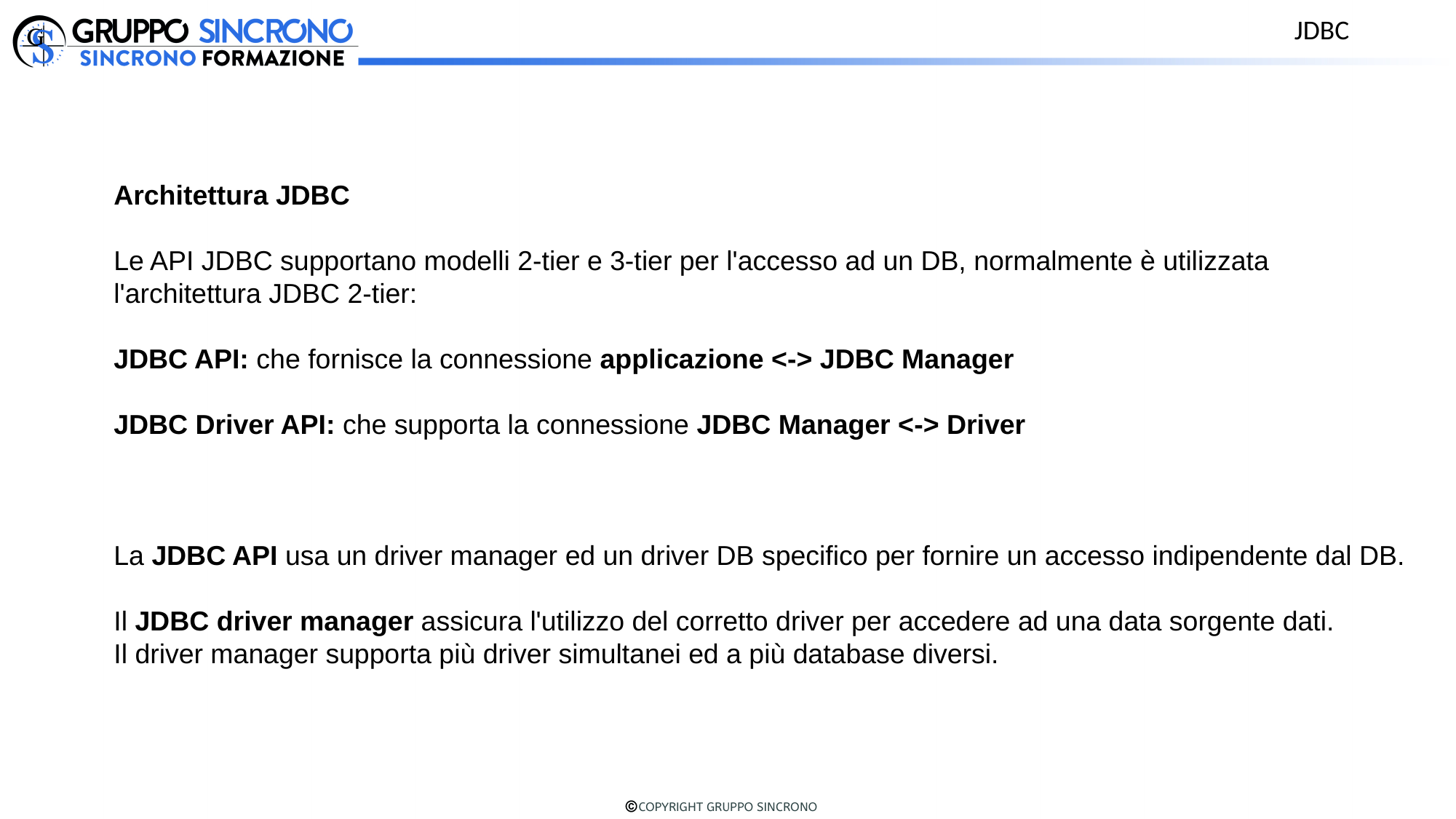

JDBC
Architettura JDBC

Le API JDBC supportano modelli 2-tier e 3-tier per l'accesso ad un DB, normalmente è utilizzata
l'architettura JDBC 2-tier:

JDBC API: che fornisce la connessione applicazione <-> JDBC Manager

JDBC Driver API: che supporta la connessione JDBC Manager <-> Driver

La JDBC API usa un driver manager ed un driver DB specifico per fornire un accesso indipendente dal DB.

Il JDBC driver manager assicura l'utilizzo del corretto driver per accedere ad una data sorgente dati.
Il driver manager supporta più driver simultanei ed a più database diversi.